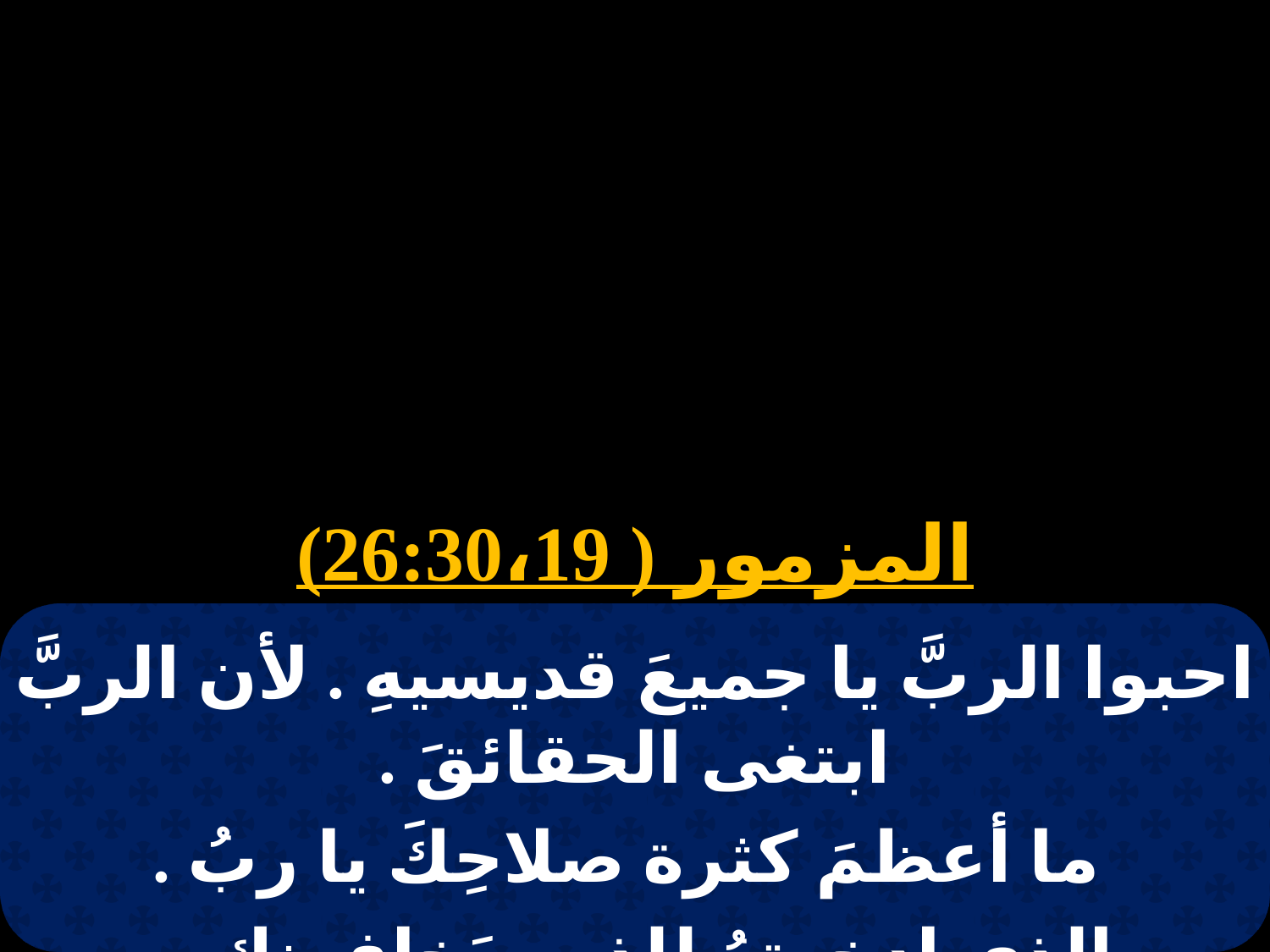

المزمور ( 26:30،19)
احبوا الربَّ يا جميعَ قديسيهِ . لأن الربَّ ابتغى الحقائقَ .
 ما أعظمَ كثرة صلاحِكَ يا ربُ .
 الذي ادخرتهُ للذين يَخافونك .